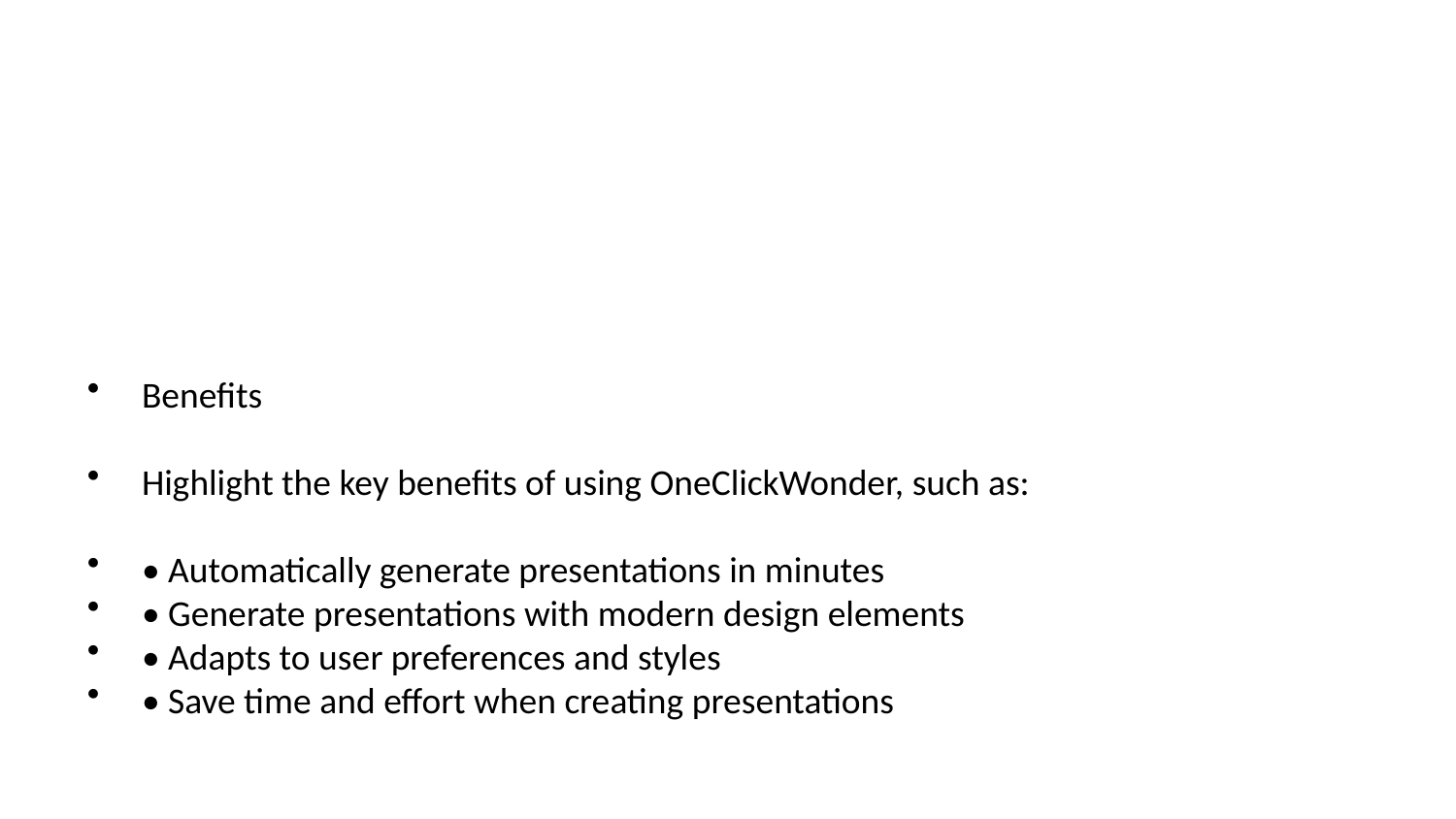

Benefits

Highlight the key benefits of using OneClickWonder, such as:

• Automatically generate presentations in minutes
• Generate presentations with modern design elements
• Adapts to user preferences and styles
• Save time and effort when creating presentations